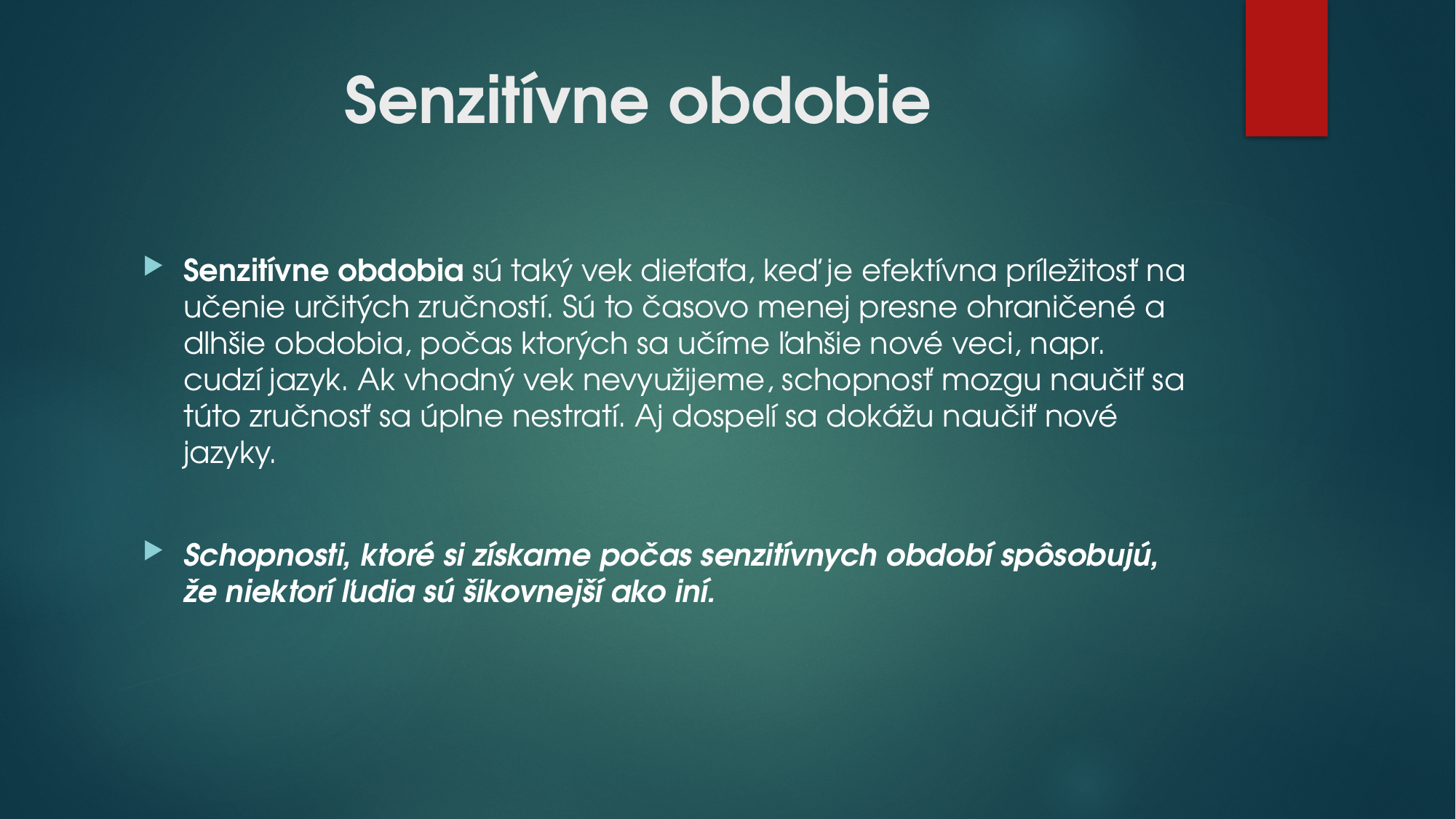

# Senzitívne obdobie
Senzitívne obdobia sú taký vek dieťaťa, keď je efektívna príležitosť na učenie určitých zručností. Sú to časovo menej presne ohraničené a dlhšie obdobia, počas ktorých sa učíme ľahšie nové veci, napr. cudzí jazyk. Ak vhodný vek nevyužijeme, schopnosť mozgu naučiť sa túto zručnosť sa úplne nestratí. Aj dospelí sa dokážu naučiť nové jazyky.

Schopnosti, ktoré si získame počas senzitívnych období spôsobujú, že niektorí ľudia sú šikovnejší ako iní.